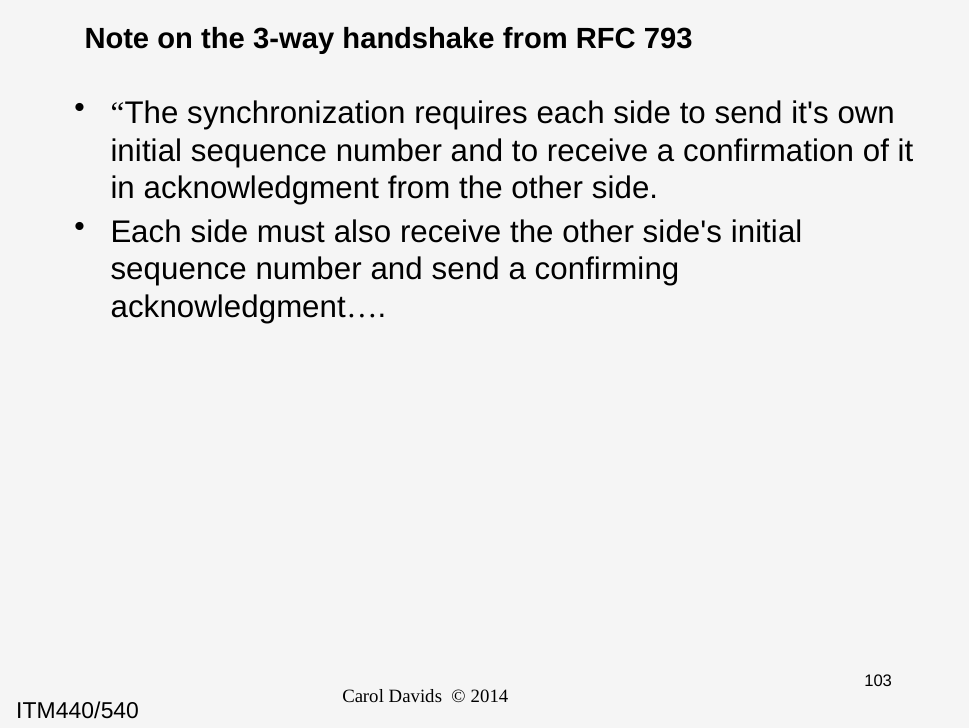

# Note on the 3-way handshake from RFC 793
“The synchronization requires each side to send it's own initial sequence number and to receive a confirmation of it in acknowledgment from the other side.
Each side must also receive the other side's initial sequence number and send a confirming acknowledgment….
Carol Davids  © 2014